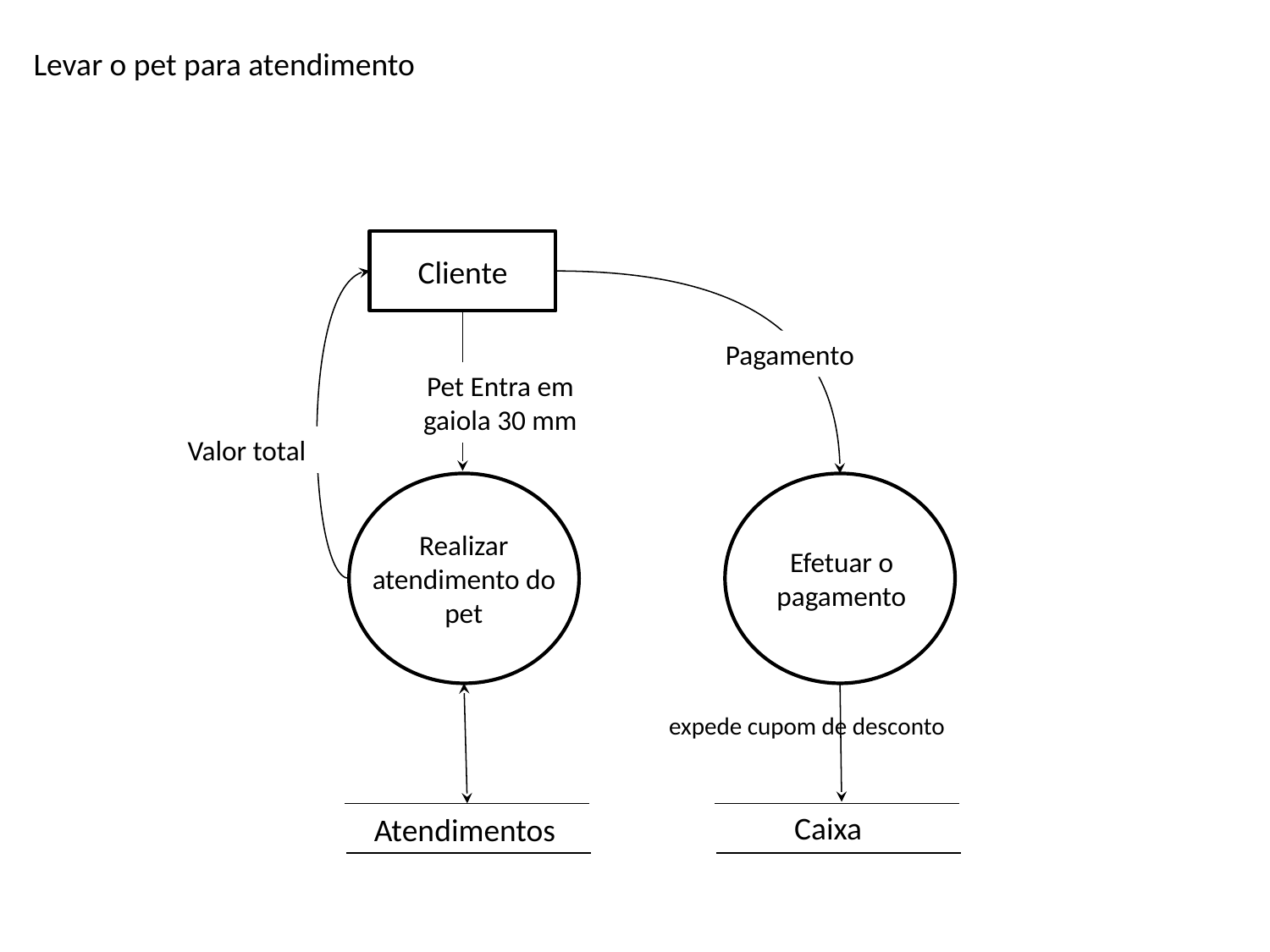

Levar o pet para atendimento
Cliente
Pagamento
Pet Entra em gaiola 30 mm
Valor total

Realizar atendimento do pet
Efetuar o pagamento
expede cupom de desconto
Caixa
Atendimentos